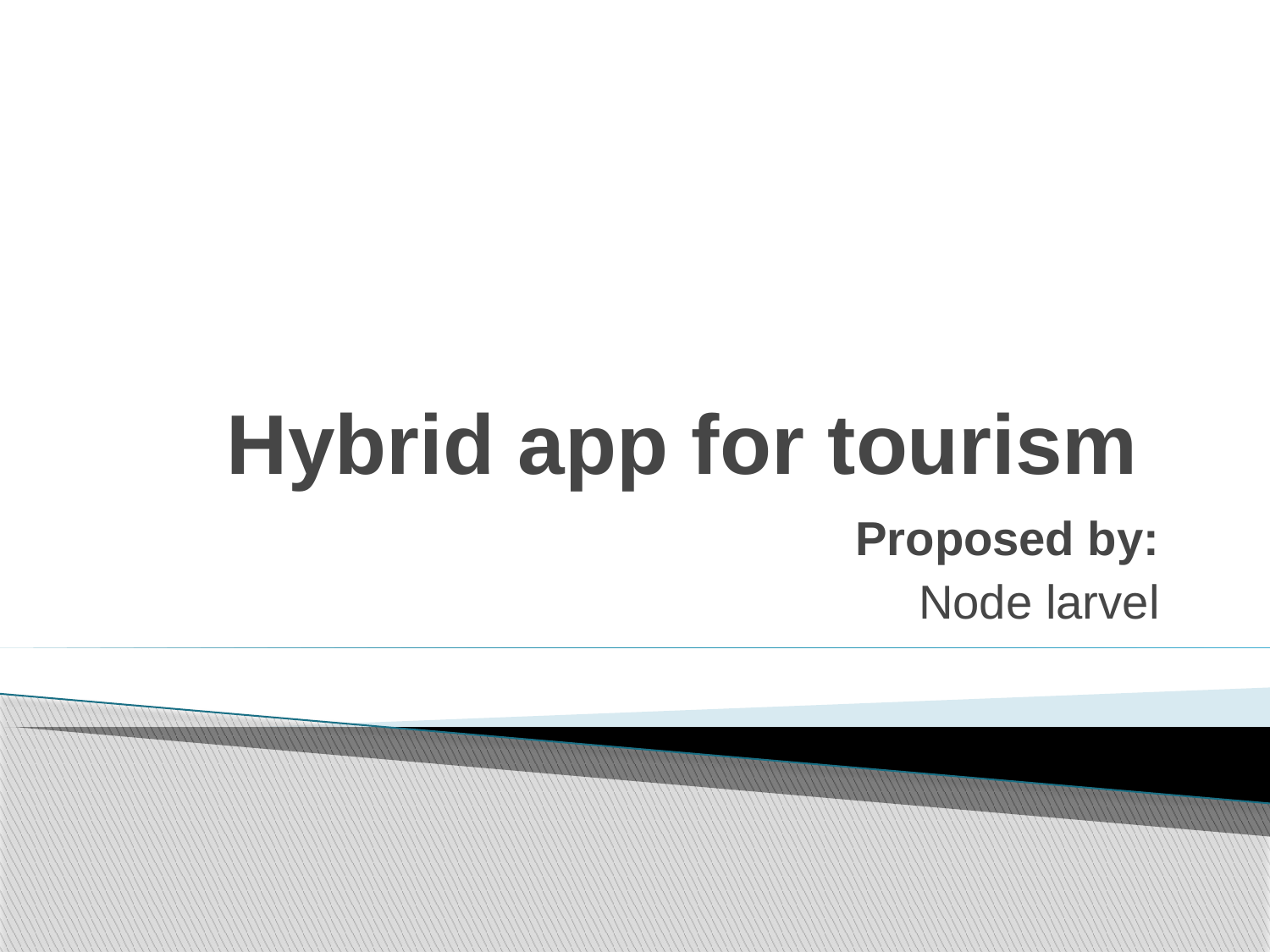

# Hybrid app for tourism
Proposed by:
Node larvel